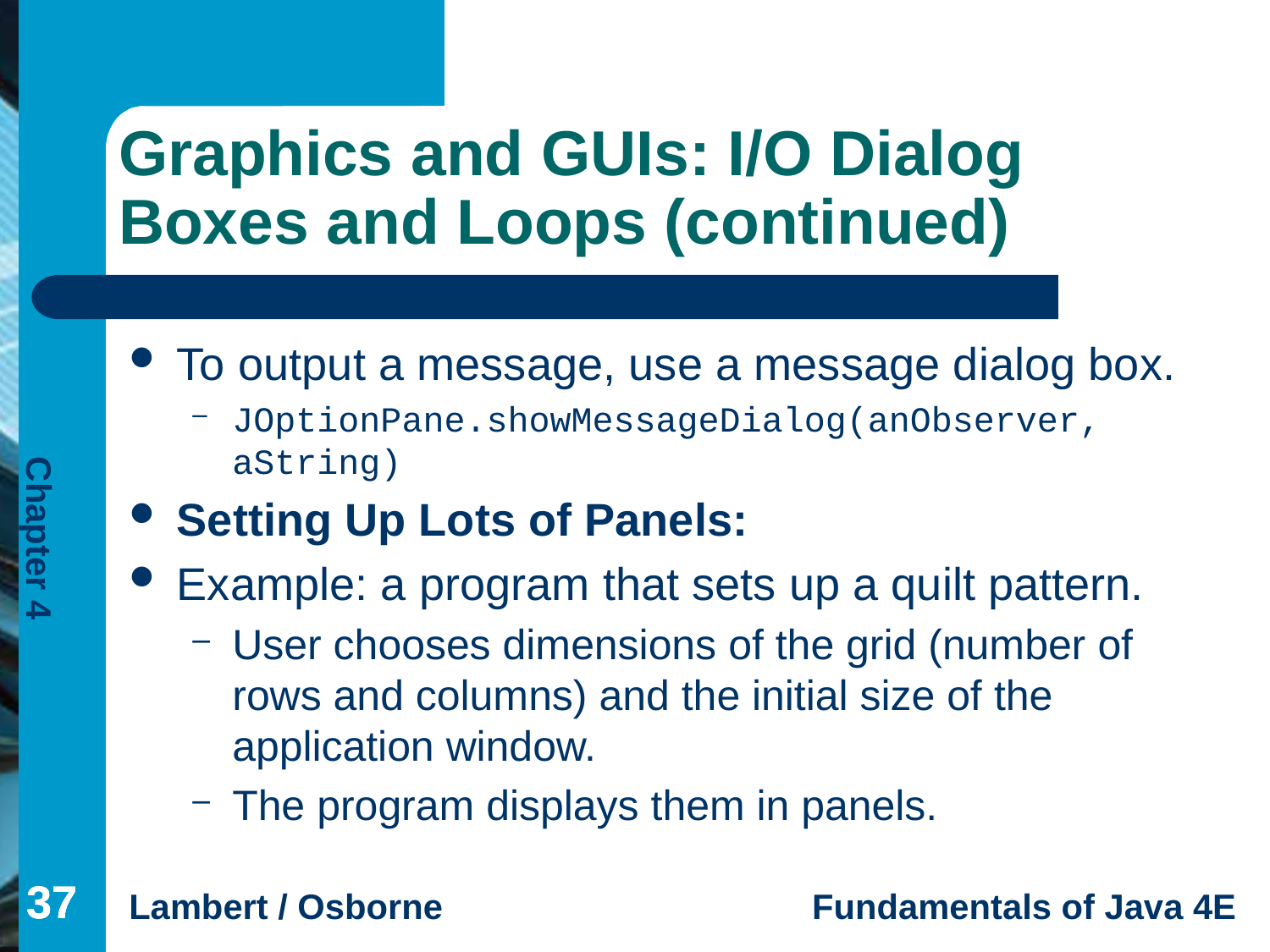

# Graphics and GUIs: I/O Dialog Boxes and Loops (continued)
To output a message, use a message dialog box.
JOptionPane.showMessageDialog(anObserver, aString)
Setting Up Lots of Panels:
Example: a program that sets up a quilt pattern.
User chooses dimensions of the grid (number of rows and columns) and the initial size of the application window.
The program displays them in panels.

37
37
37